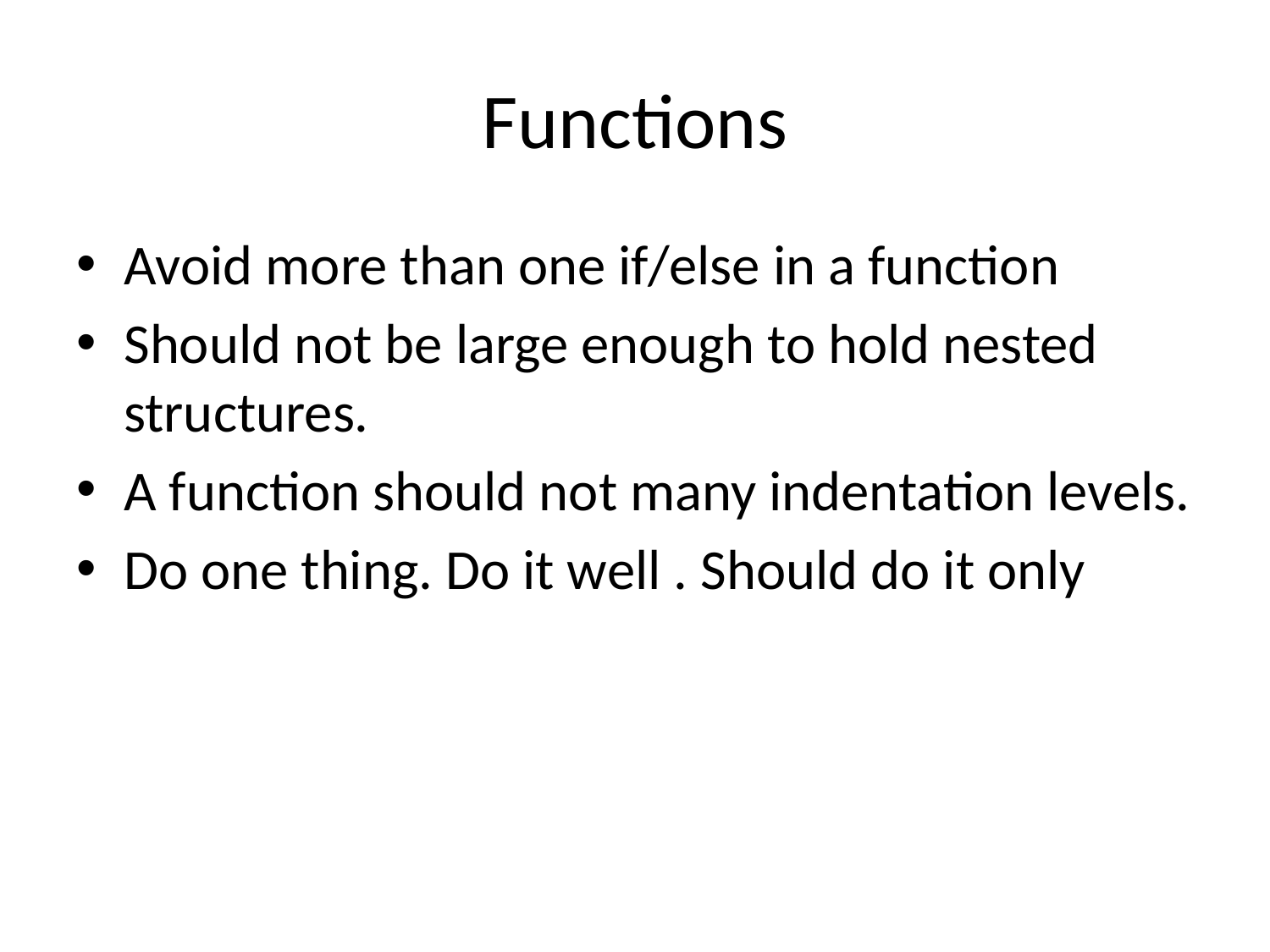

# Functions
Avoid more than one if/else in a function
Should not be large enough to hold nested structures.
A function should not many indentation levels.
Do one thing. Do it well . Should do it only